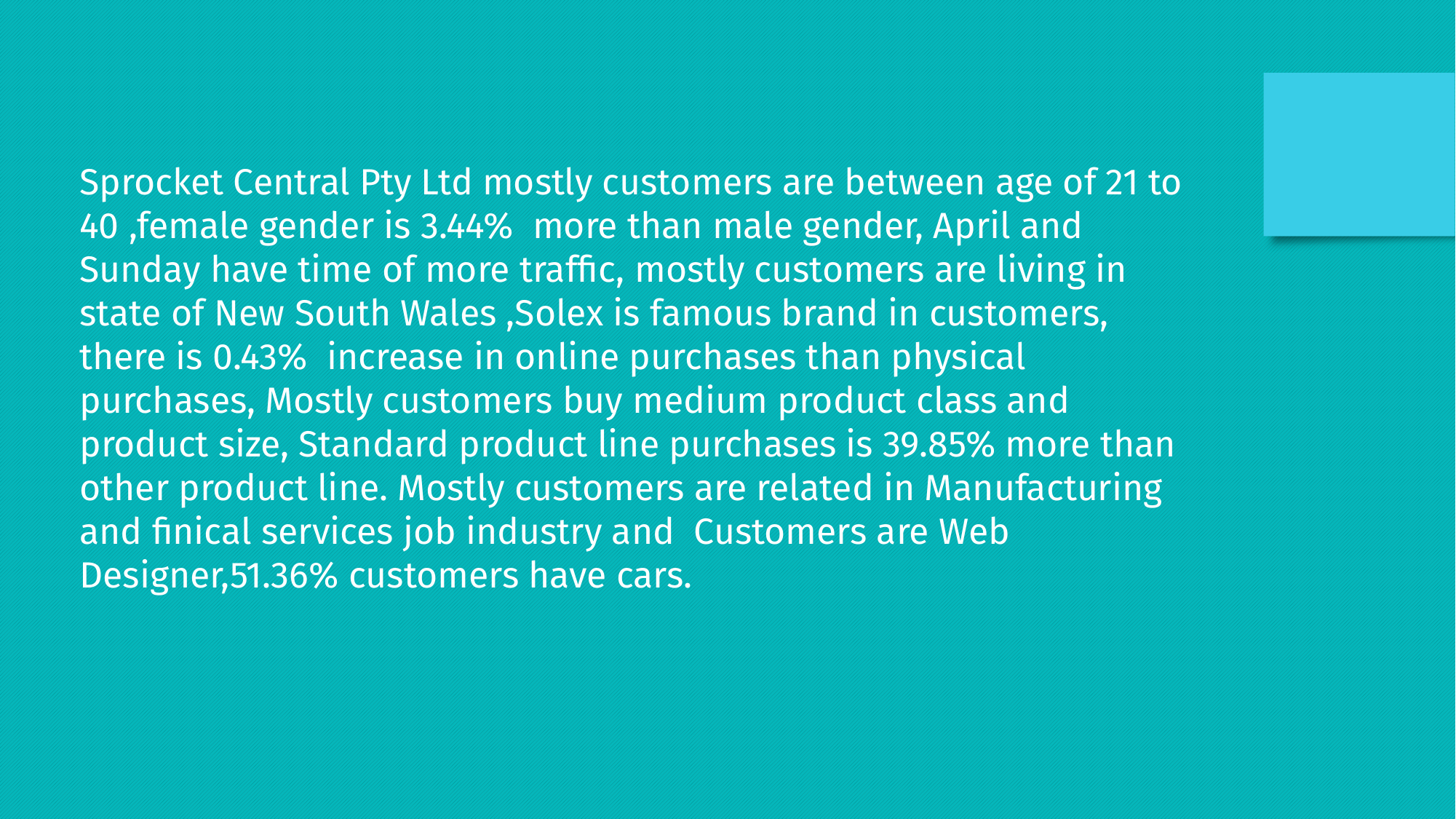

Sprocket Central Pty Ltd mostly customers are between age of 21 to 40 ,female gender is 3.44%  more than male gender, April and Sunday have time of more traffic, mostly customers are living in state of New South Wales ,Solex is famous brand in customers, there is 0.43%  increase in online purchases than physical purchases, Mostly customers buy medium product class and product size, Standard product line purchases is 39.85% more than other product line. Mostly customers are related in Manufacturing and finical services job industry and  Customers are Web Designer,51.36% customers have cars.